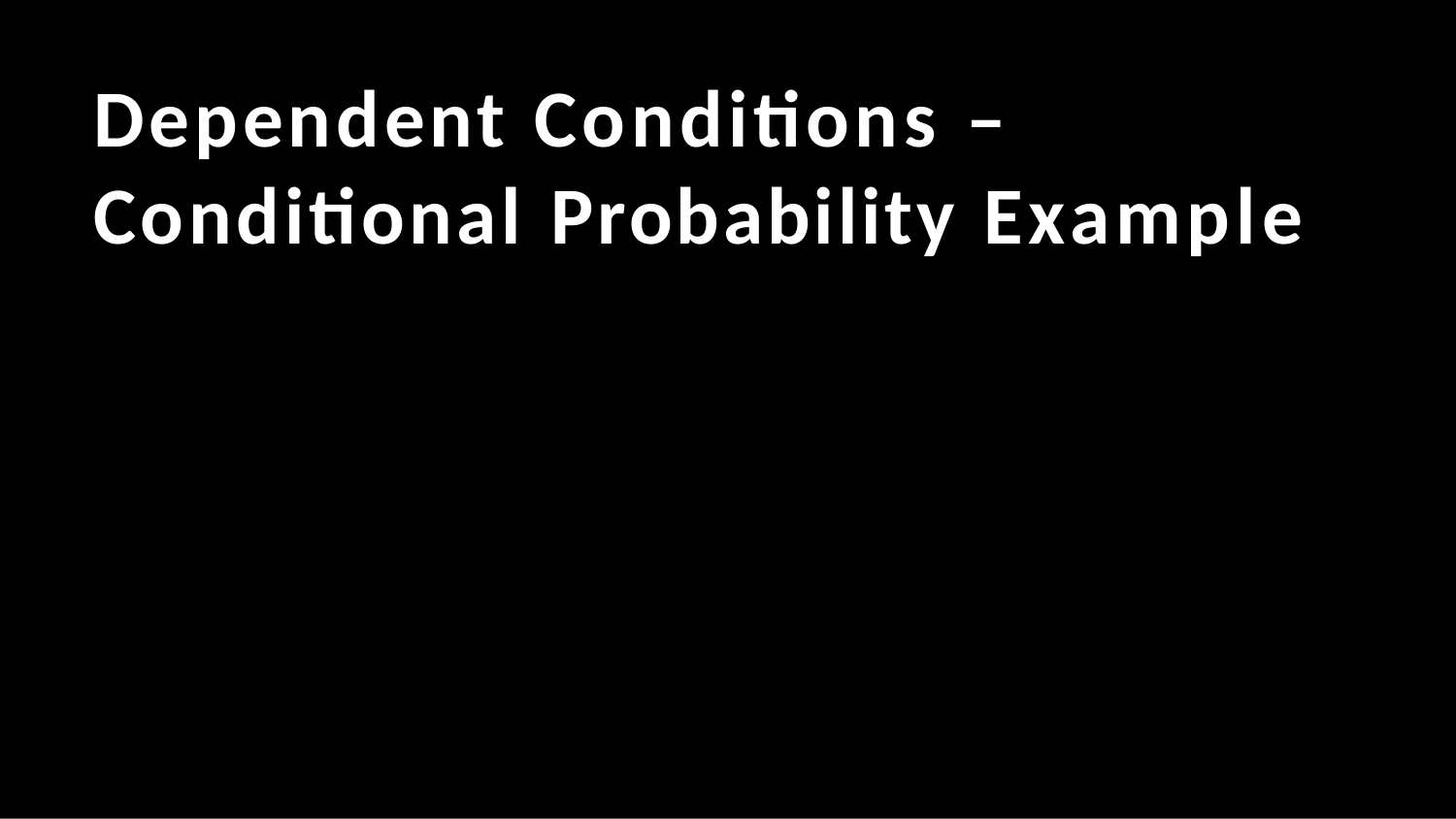

# Dependent Conditions –
Conditional Probability Example